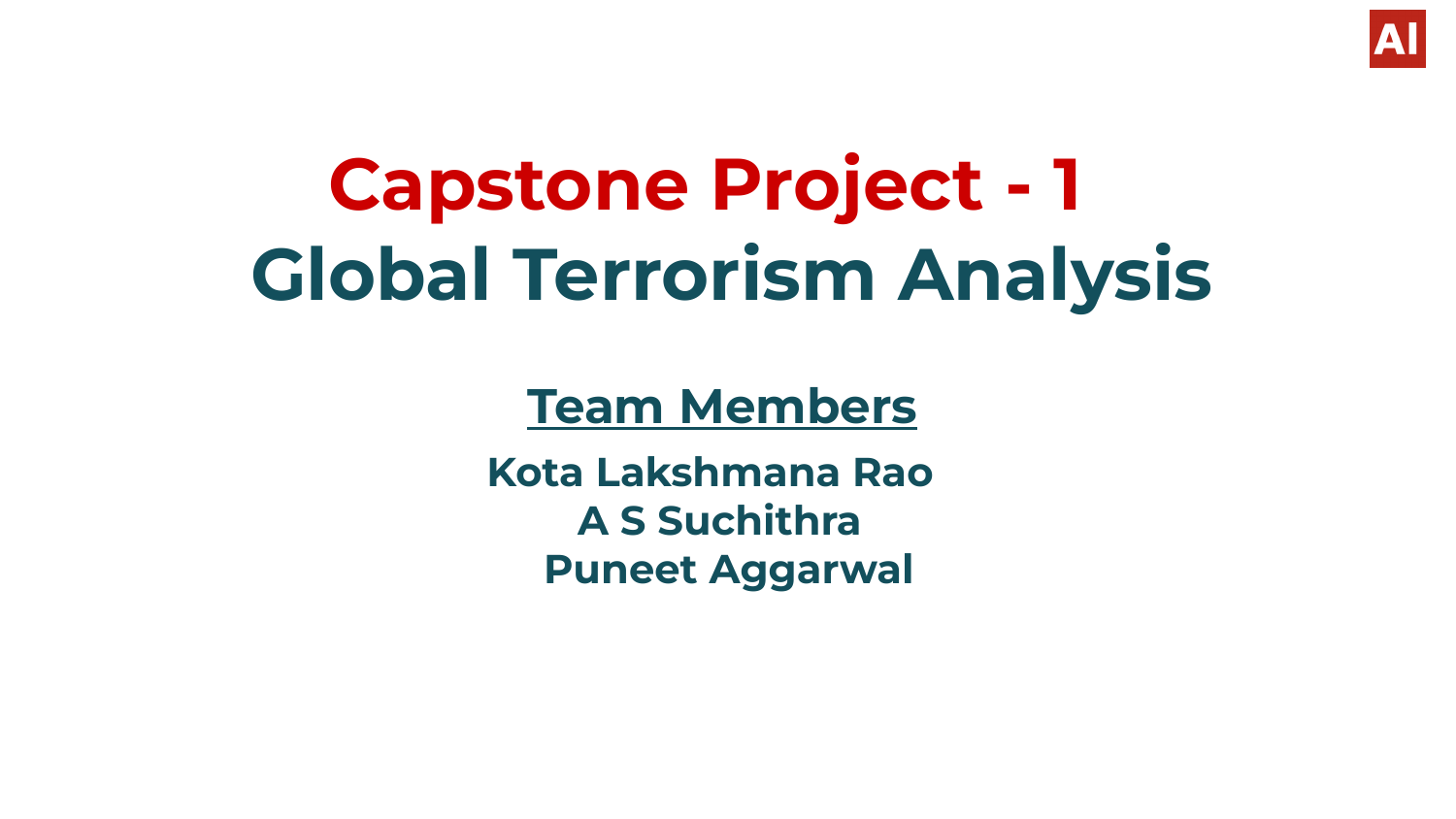

# Capstone Project - 1 Global Terrorism Analysis Team Members Kota Lakshmana Rao A S Suchithra Puneet Aggarwal